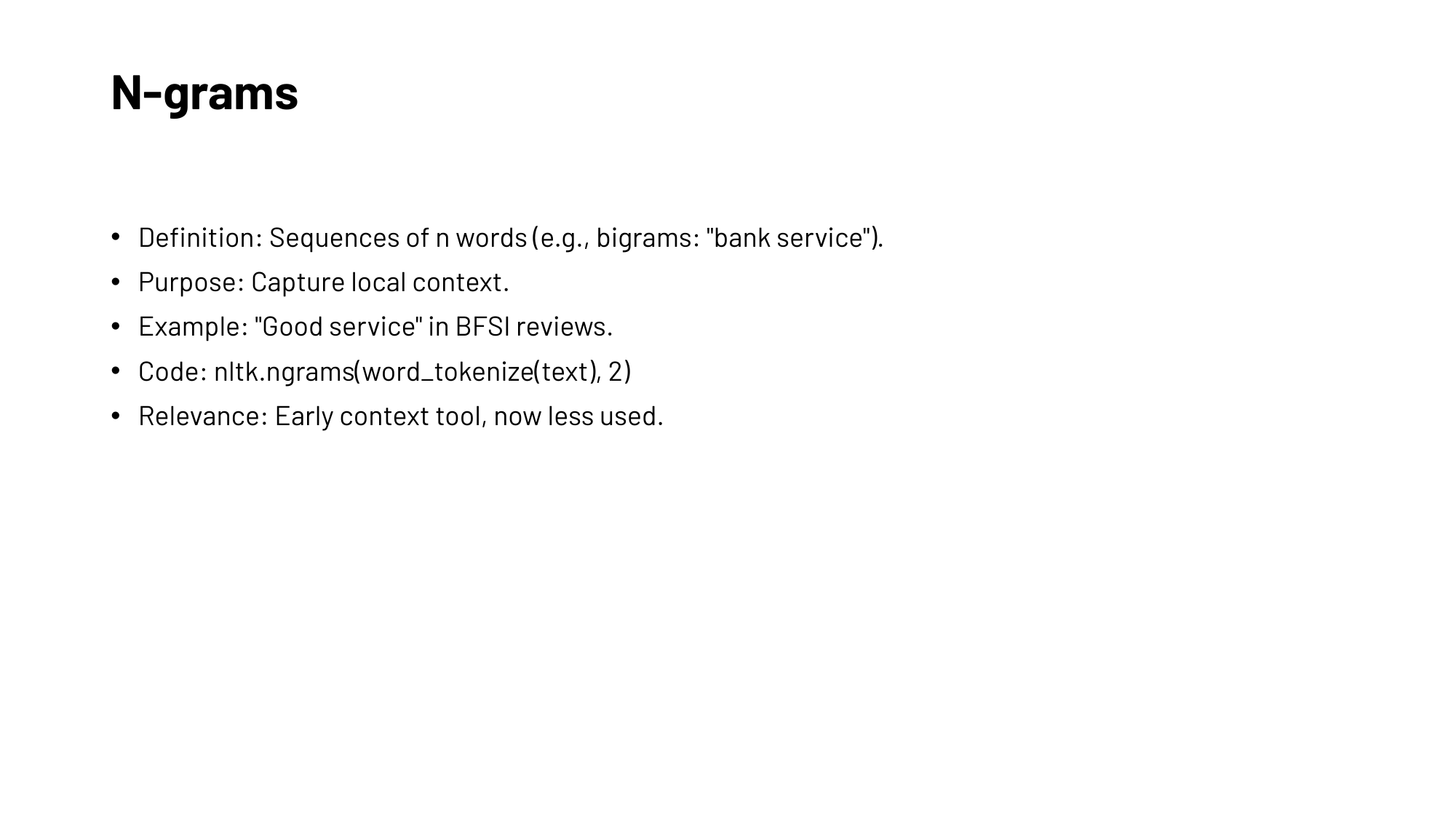

# N-grams
Definition: Sequences of n words (e.g., bigrams: "bank service").
Purpose: Capture local context.
Example: "Good service" in BFSI reviews.
Code: nltk.ngrams(word_tokenize(text), 2)
Relevance: Early context tool, now less used.